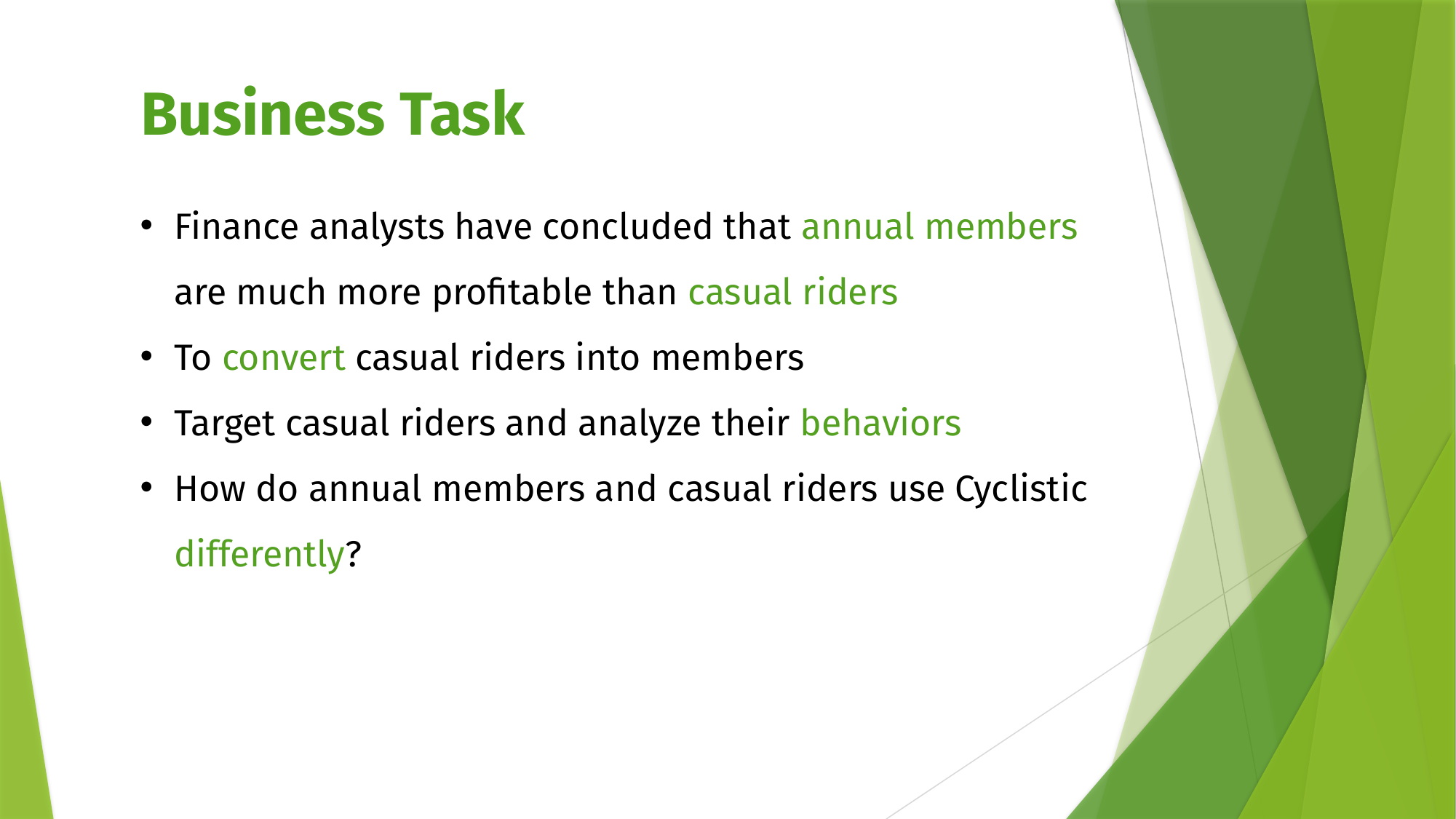

Business Task
Finance analysts have concluded that annual members are much more profitable than casual riders
To convert casual riders into members
Target casual riders and analyze their behaviors
How do annual members and casual riders use Cyclistic differently?